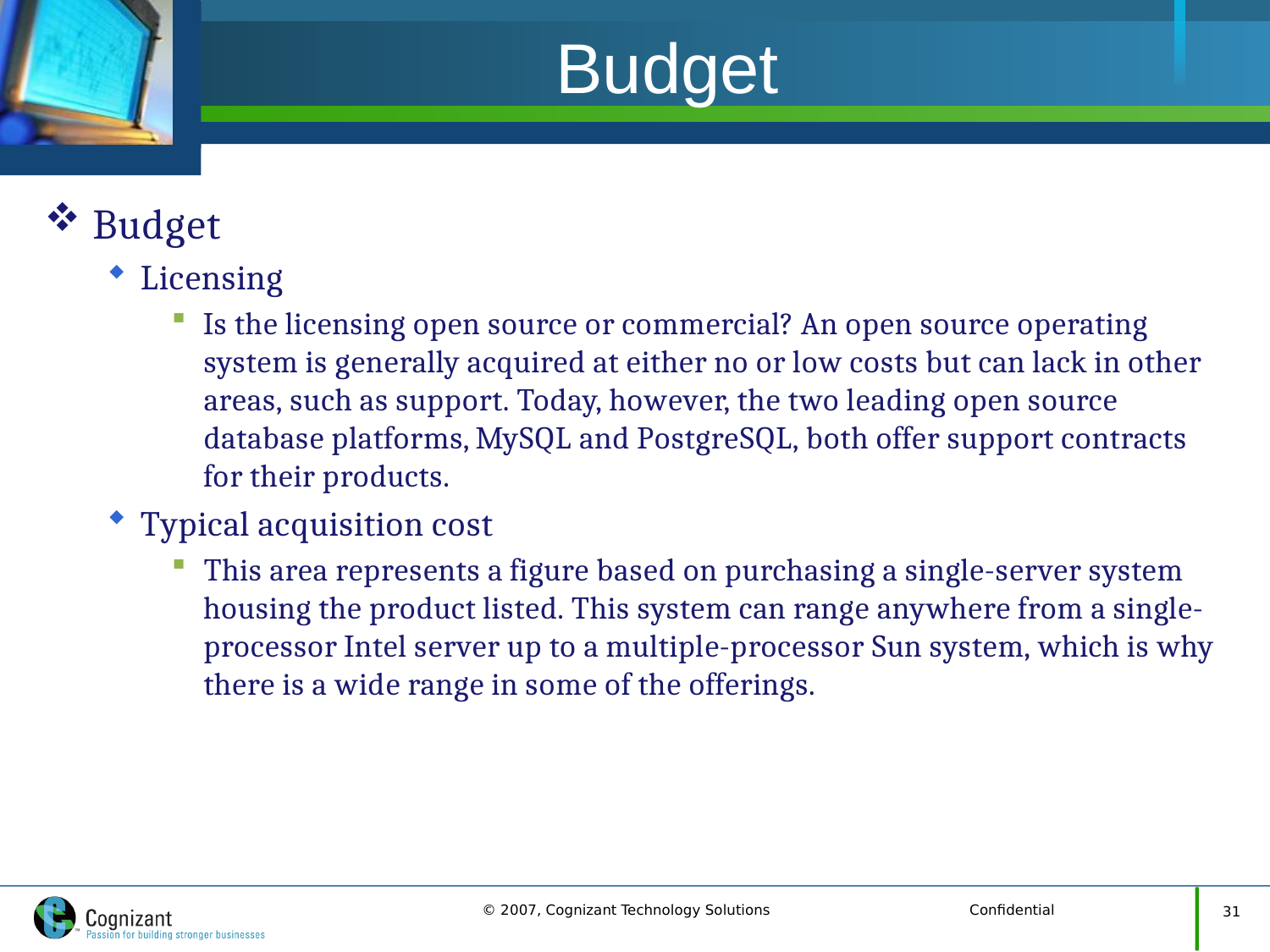

# Budget
Budget
Licensing
Is the licensing open source or commercial? An open source operating system is generally acquired at either no or low costs but can lack in other areas, such as support. Today, however, the two leading open source database platforms, MySQL and PostgreSQL, both offer support contracts for their products.
Typical acquisition cost
This area represents a figure based on purchasing a single-server system housing the product listed. This system can range anywhere from a single-processor Intel server up to a multiple-processor Sun system, which is why there is a wide range in some of the offerings.
31